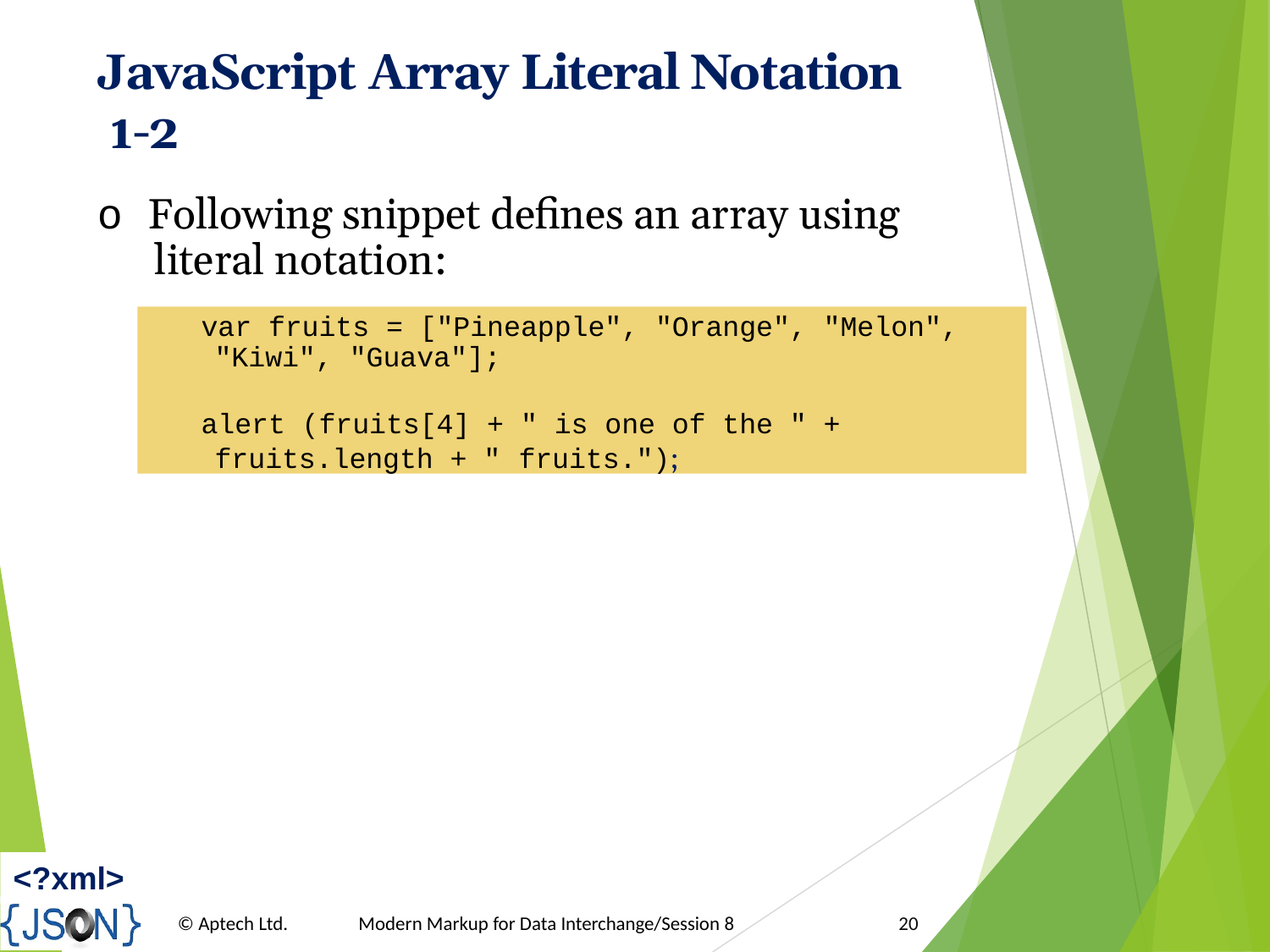

# JavaScript Array Literal Notation  1-2
o Following snippet defines an array using  literal notation:
var fruits = ["Pineapple", "Orange", "Melon",  "Kiwi", "Guava"];

alert (fruits[4] + " is one of the " +  fruits.length + " fruits.");
<?xml>
© Aptech Ltd.
Modern Markup for Data Interchange/Session 8
20